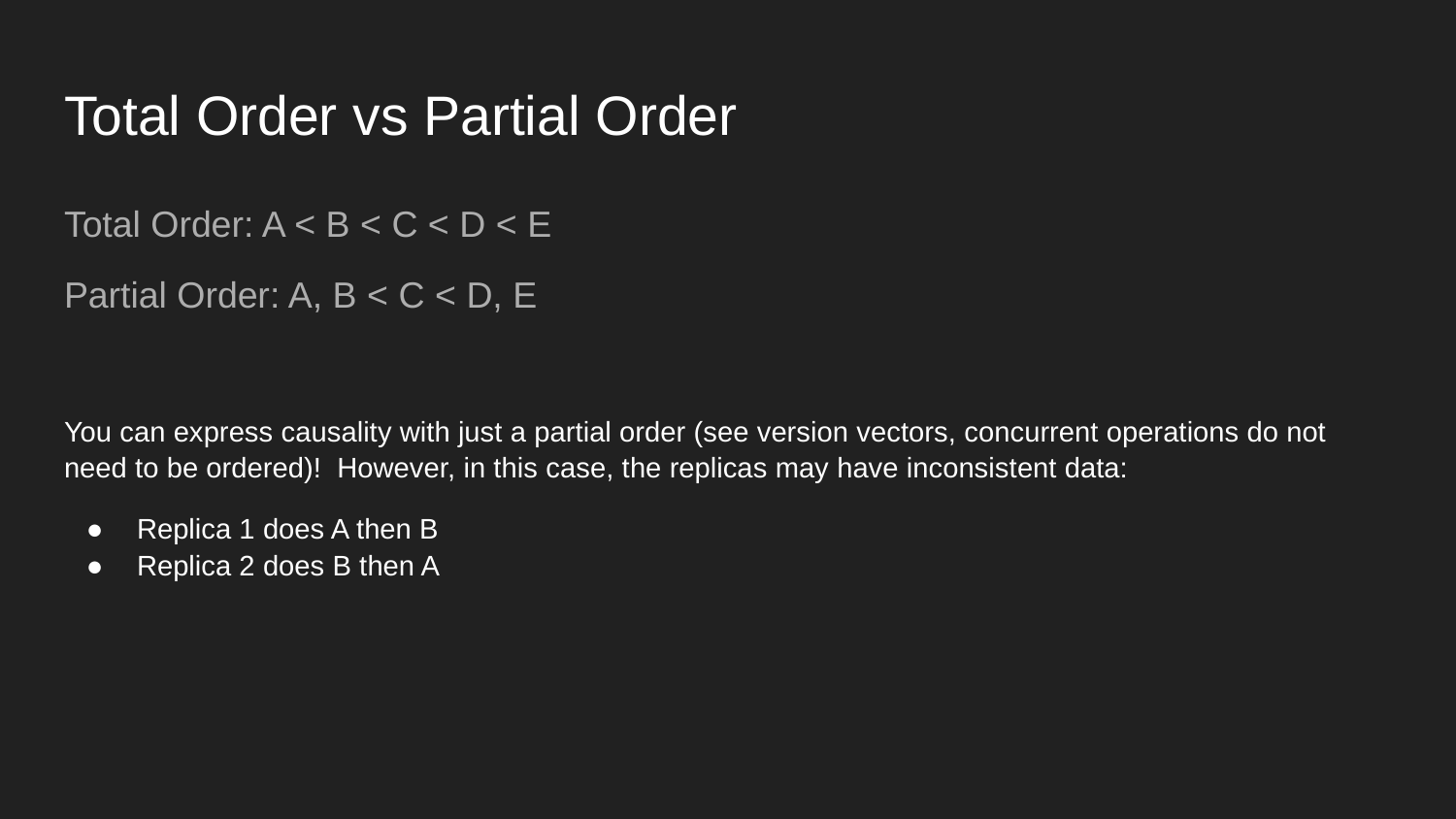

# Total Order vs Partial Order
Total Order: A < B < C < D < E
Partial Order: A, B < C < D, E

You can express causality with just a partial order (see version vectors, concurrent operations do not need to be ordered)!  However, in this case, the replicas may have inconsistent data:
Replica 1 does A then B
Replica 2 does B then A